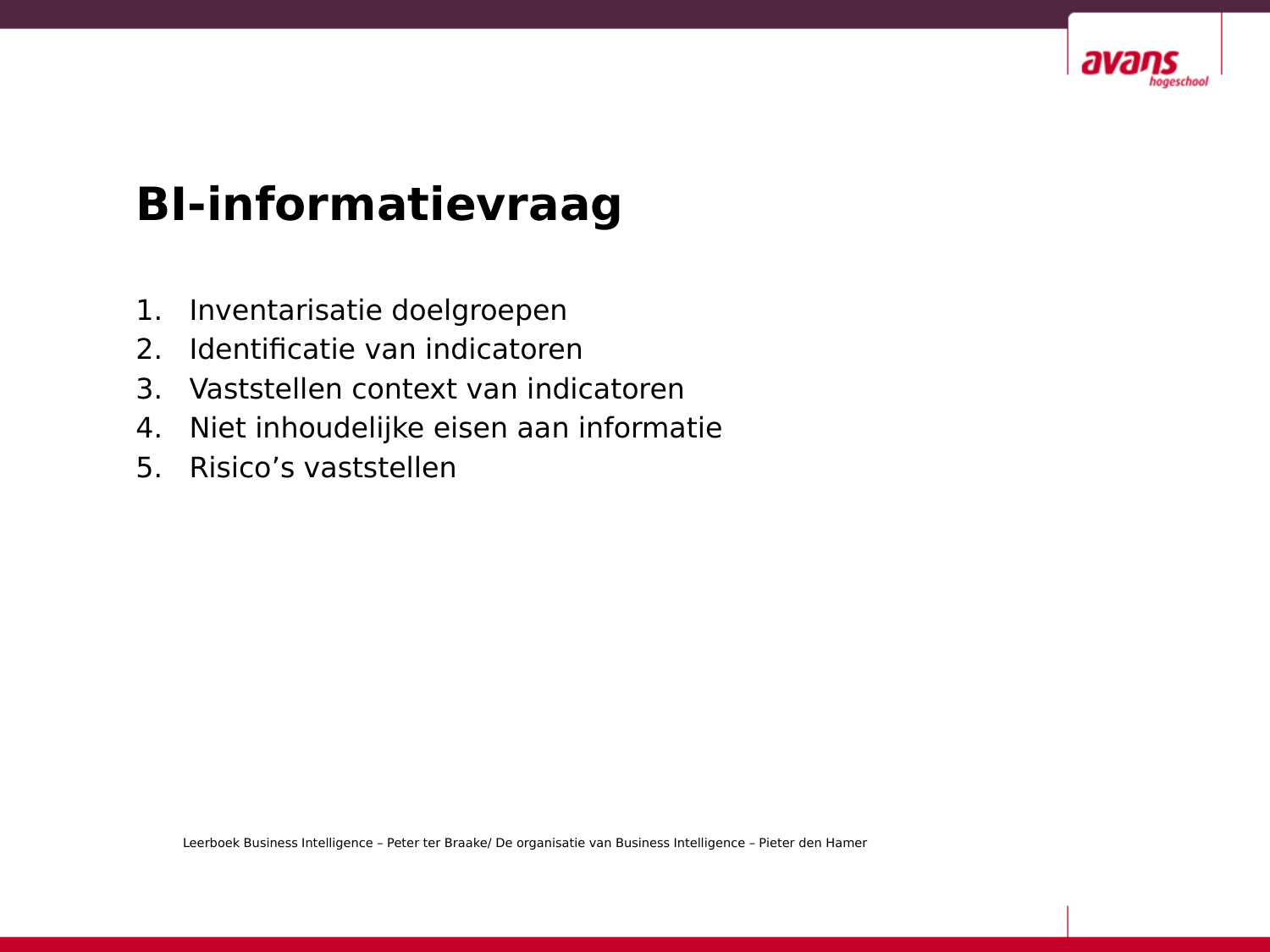

BI-informatievraag
Inventarisatie doelgroepen
Identificatie van indicatoren
Vaststellen context van indicatoren
Niet inhoudelijke eisen aan informatie
Risico’s vaststellen